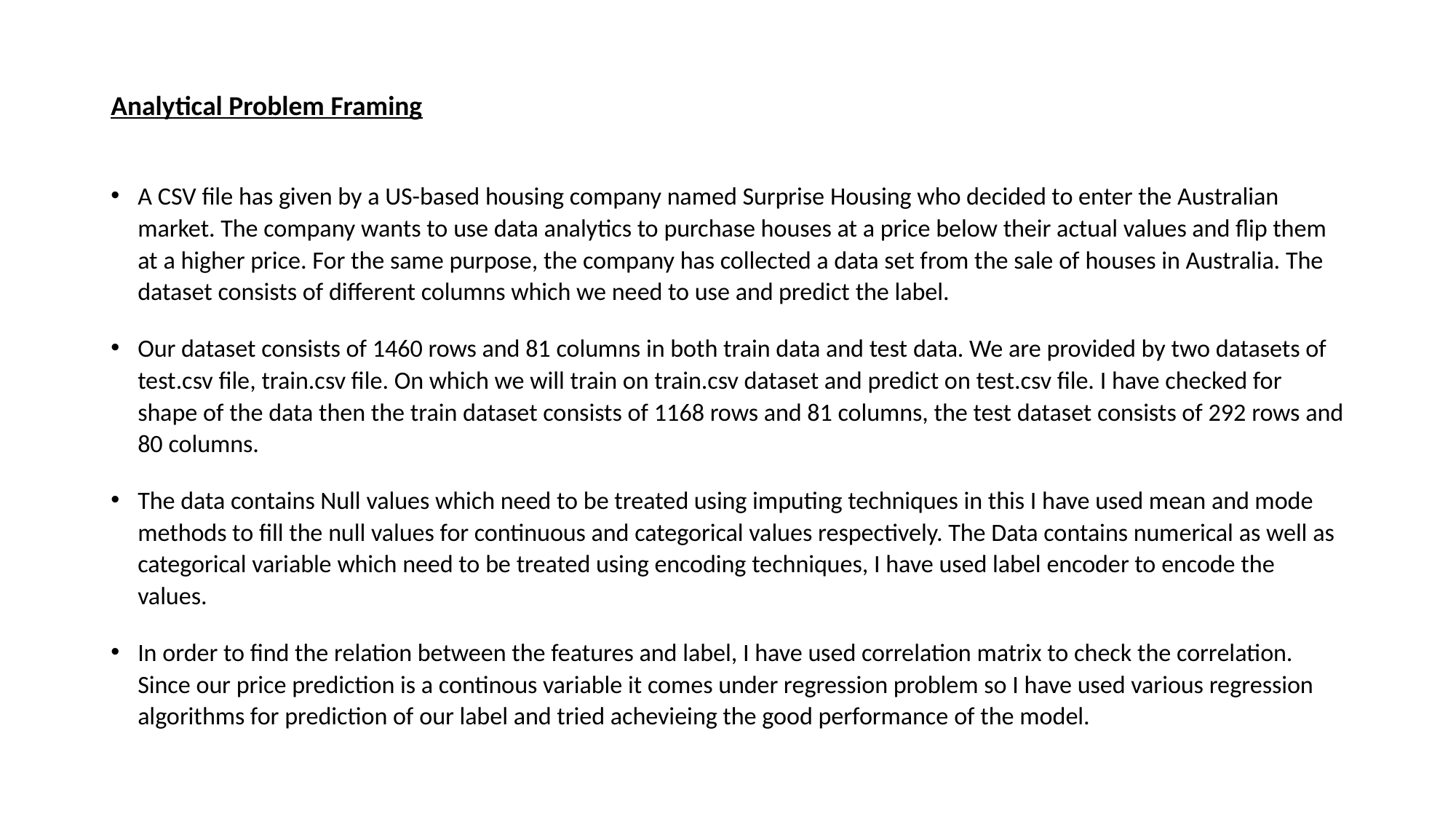

# Analytical Problem Framing
A CSV file has given by a US-based housing company named Surprise Housing who decided to enter the Australian market. The company wants to use data analytics to purchase houses at a price below their actual values and flip them at a higher price. For the same purpose, the company has collected a data set from the sale of houses in Australia. The dataset consists of different columns which we need to use and predict the label.
Our dataset consists of 1460 rows and 81 columns in both train data and test data. We are provided by two datasets of test.csv file, train.csv file. On which we will train on train.csv dataset and predict on test.csv file. I have checked for shape of the data then the train dataset consists of 1168 rows and 81 columns, the test dataset consists of 292 rows and 80 columns.
The data contains Null values which need to be treated using imputing techniques in this I have used mean and mode methods to fill the null values for continuous and categorical values respectively. The Data contains numerical as well as categorical variable which need to be treated using encoding techniques, I have used label encoder to encode the values.
In order to find the relation between the features and label, I have used correlation matrix to check the correlation. Since our price prediction is a continous variable it comes under regression problem so I have used various regression algorithms for prediction of our label and tried achevieing the good performance of the model.